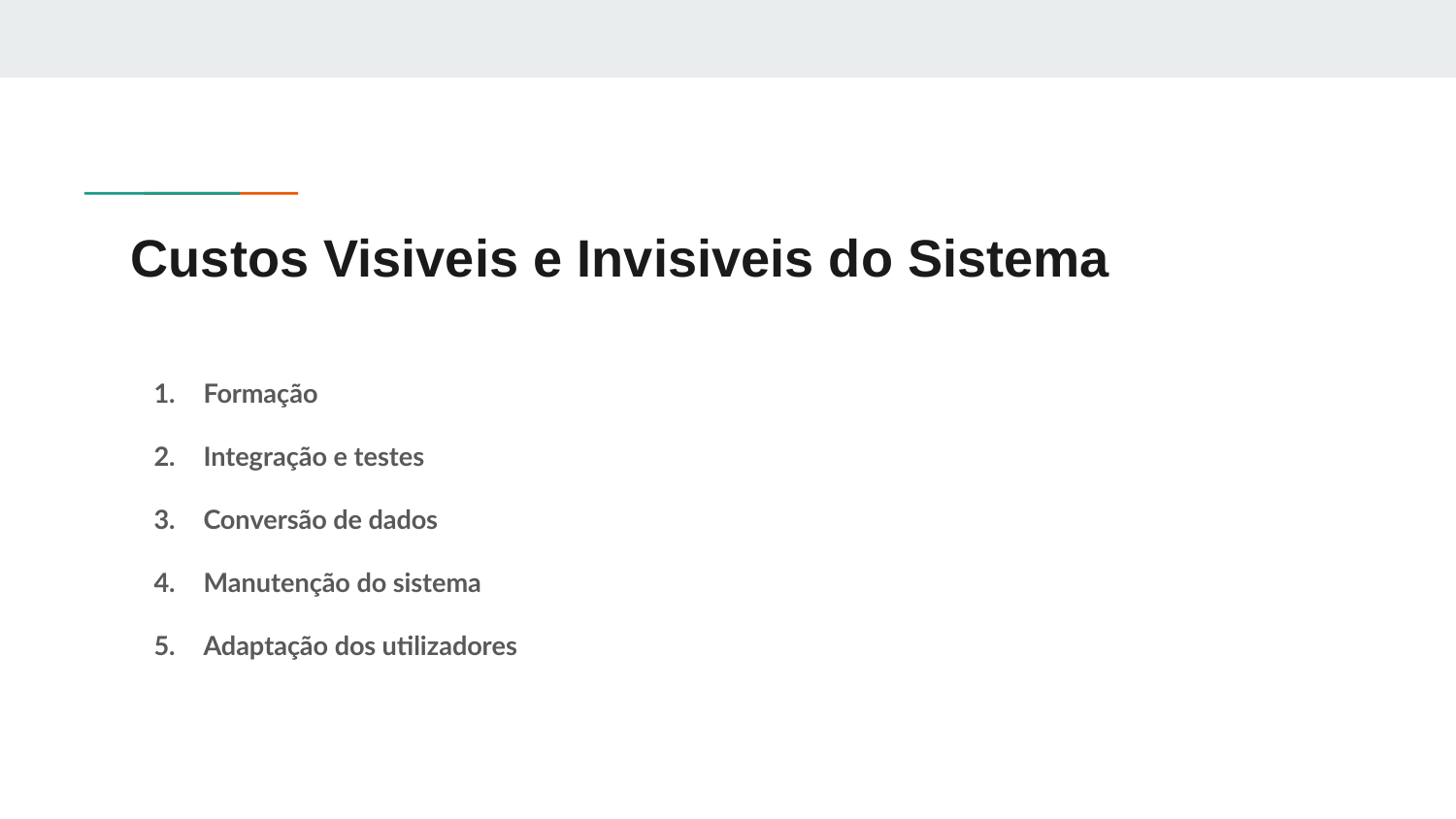

# Custos Visiveis e Invisiveis do Sistema
Formação
Integração e testes
Conversão de dados
Manutenção do sistema
Adaptação dos utilizadores